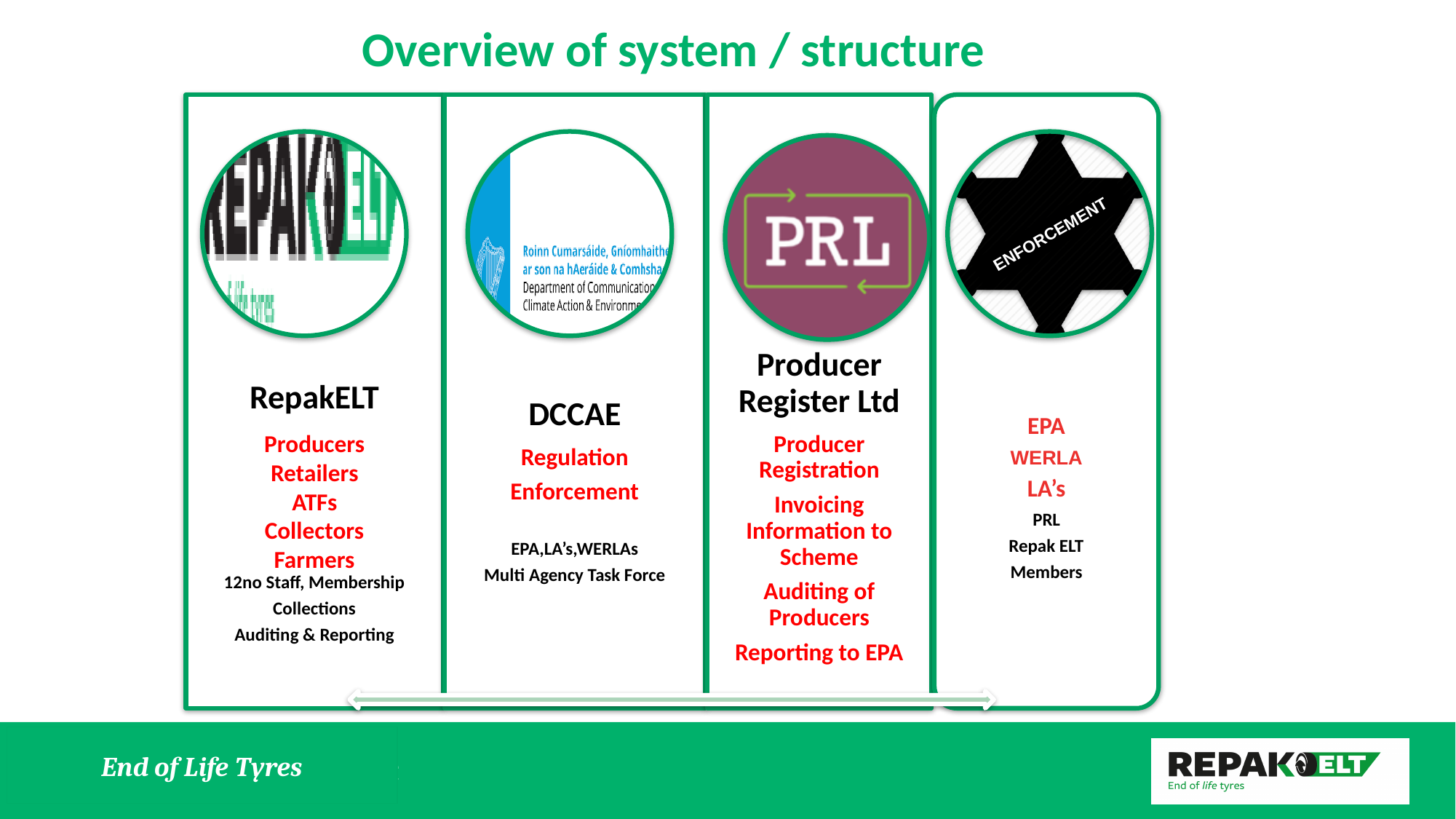

Overview of system / structure

RepakELT
Producers
Retailers
ATFs
Collectors
Farmers
12no Staff, Membership
Collections
Auditing & Reporting

DCCAE
Regulation
Enforcement

EPA,LA’s,WERLAs
Multi Agency Task Force

Producer Register Ltd
Producer Registration
Invoicing Information to Scheme
Auditing of Producers
Reporting to EPA

EPA
WERLA
LA’s
PRL
Repak ELT
Members
ENFORCEMENT